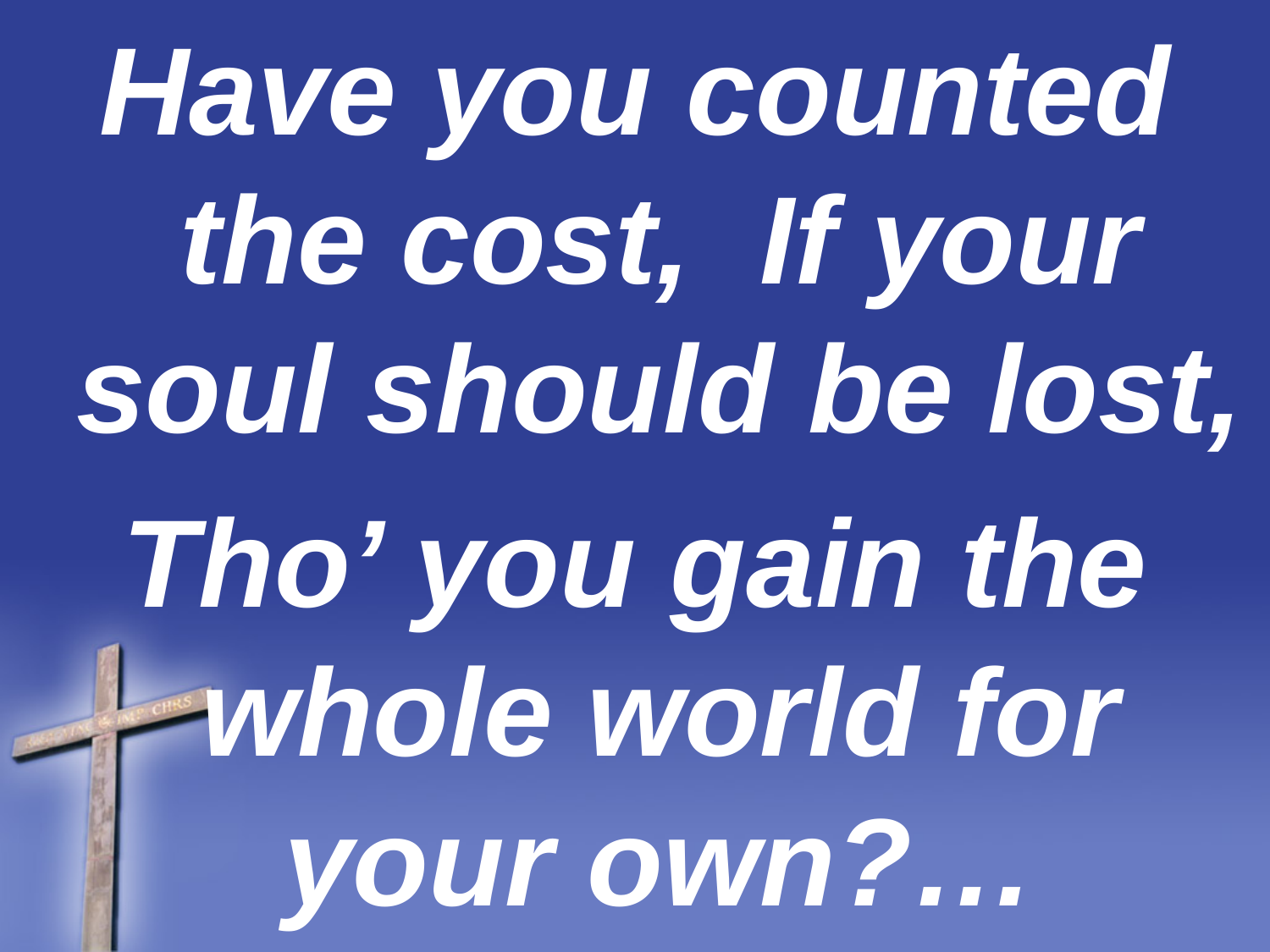

Have you counted the cost,  If your soul should be lost,
Tho’ you gain the whole world for your own?…